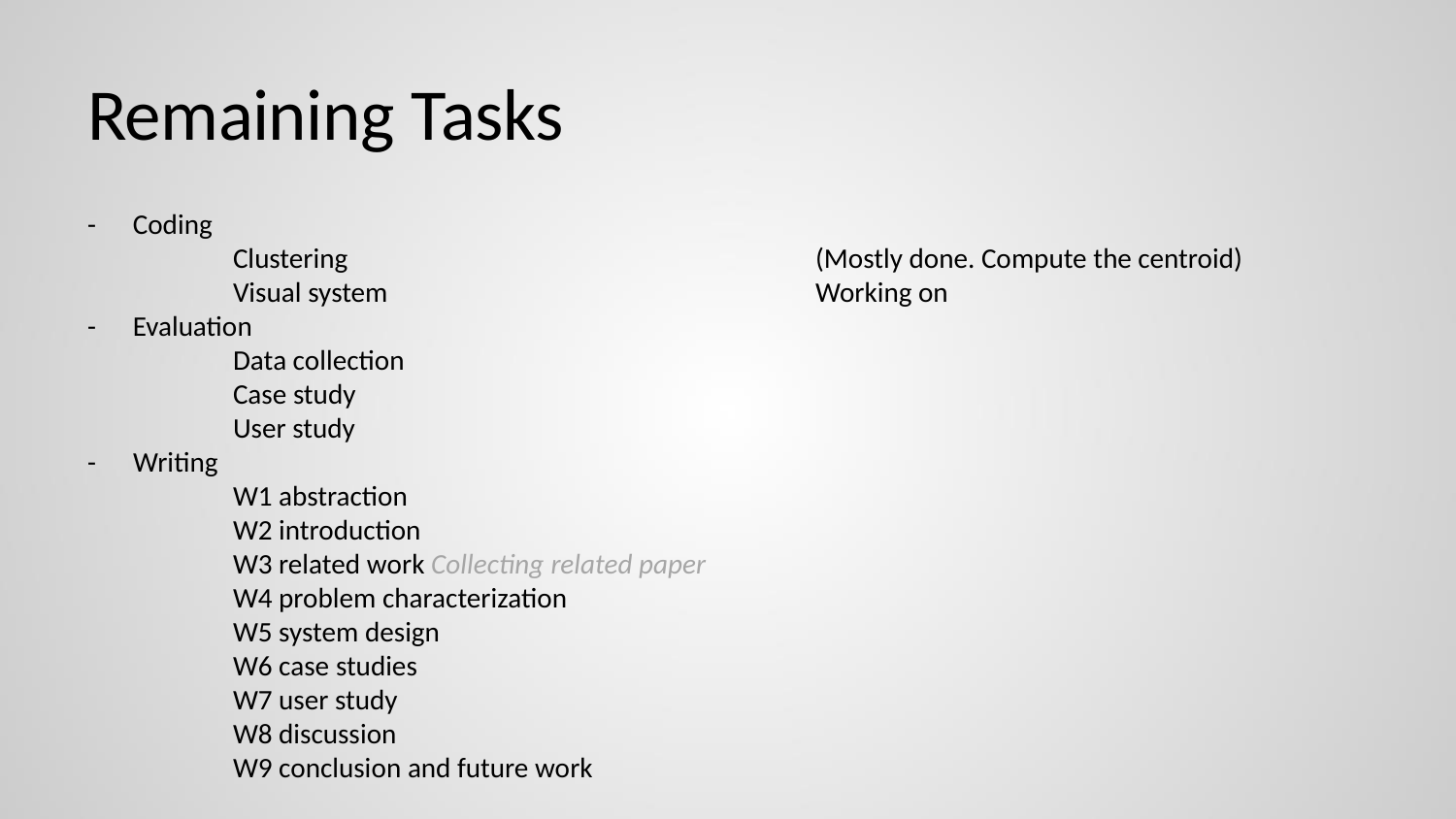

Remaining Tasks
-
Coding
Clustering
Visual system
(Mostly done. Compute the centroid)
Working on
-
Evaluation
Data collection
Case study
User study
-
Writing
W1 abstraction
W2 introduction
W3 related work Collecting related paper
W4 problem characterization
W5 system design
W6 case studies
W7 user study
W8 discussion
W9 conclusion and future work